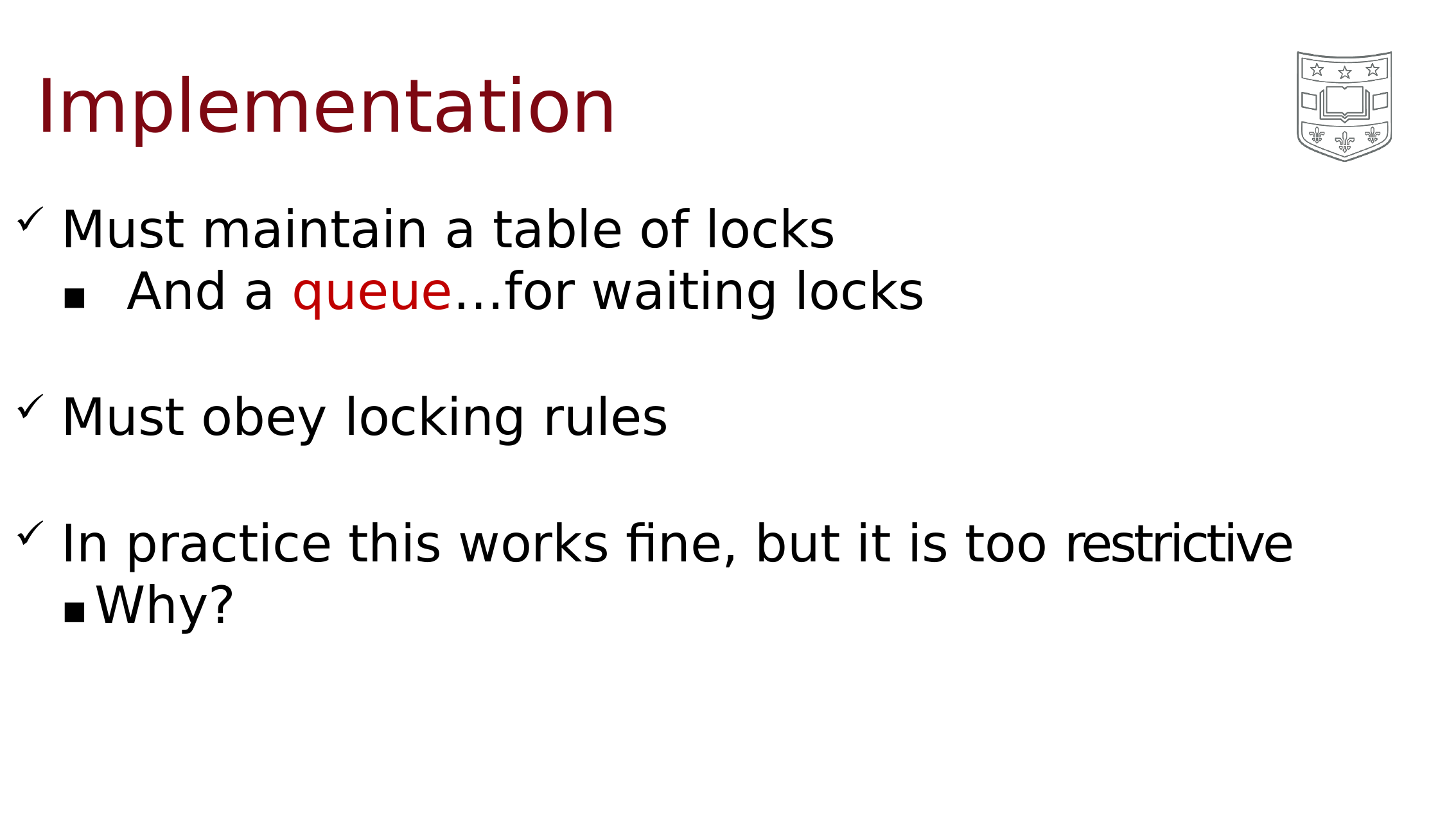

# Implementation
Must maintain a table of locks
◼And a queue…for waiting locks

Must obey locking rules

In practice this works fine, but it is too restrictive
◼Why?